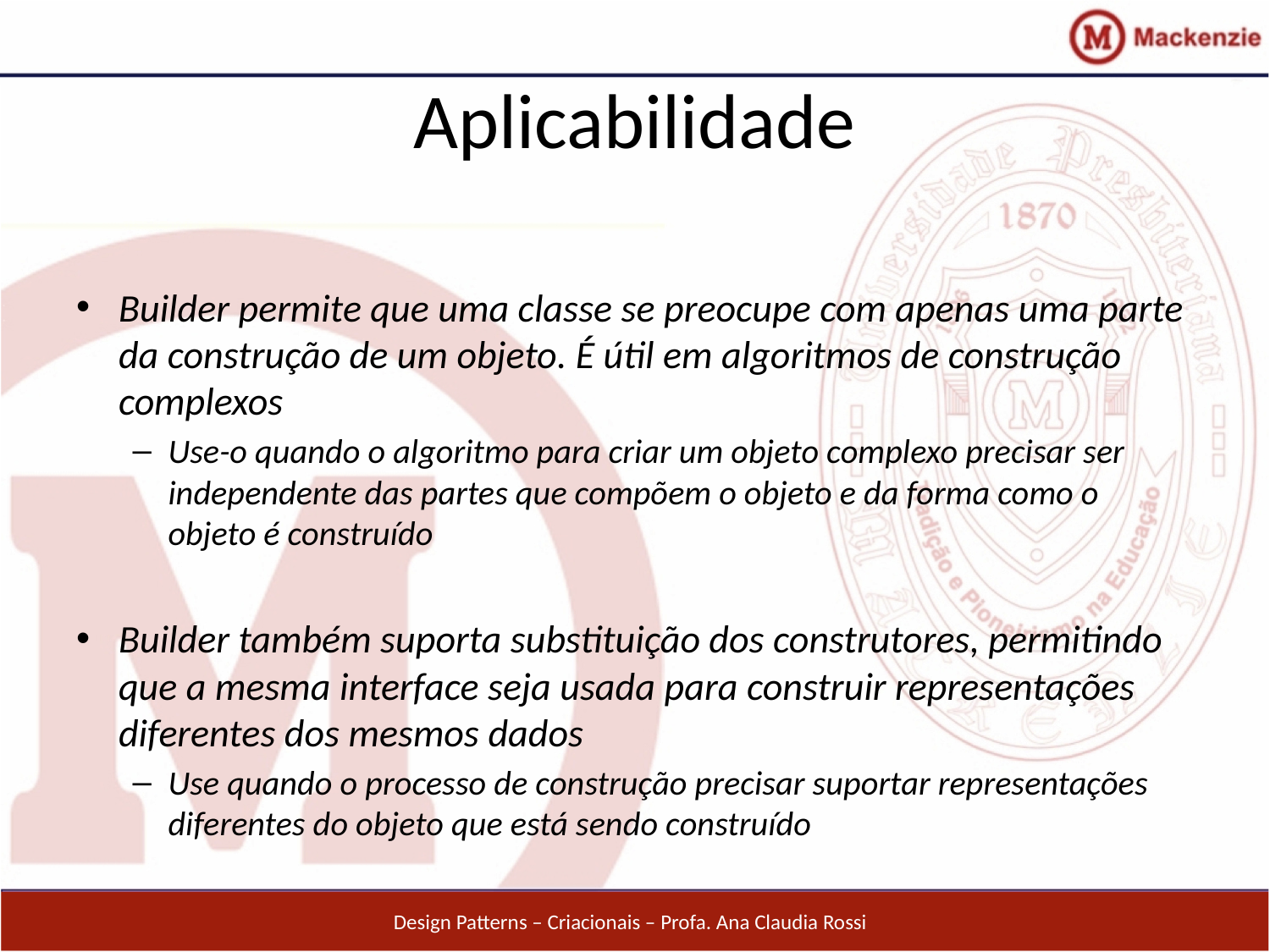

# Aplicabilidade

Builder permite que uma classe se preocupe com apenas uma parte da construção de um objeto. É útil em algoritmos de construção complexos
Use-o quando o algoritmo para criar um objeto complexo precisar ser independente das partes que compõem o objeto e da forma como o objeto é construído

Builder também suporta substituição dos construtores, permitindo que a mesma interface seja usada para construir representações diferentes dos mesmos dados
Use quando o processo de construção precisar suportar representações diferentes do objeto que está sendo construído
Design Patterns – Criacionais – Profa. Ana Claudia Rossi